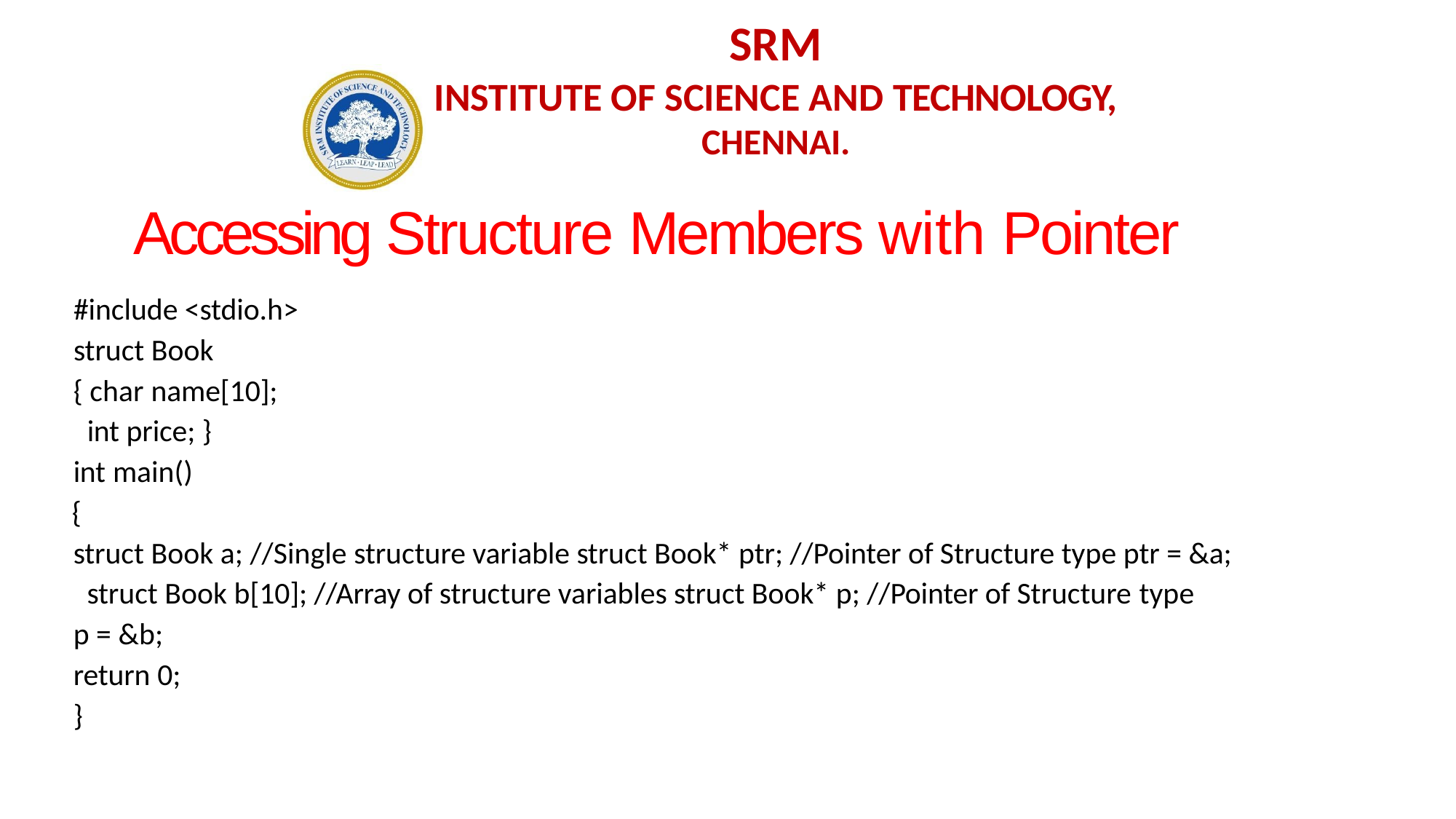

# SRM

INSTITUTE OF SCIENCE AND TECHNOLOGY,
CHENNAI.
Accessing Structure Members with Pointer
#include <stdio.h>
struct Book
{ char name[10];  int price; }
int main()
{
struct Book a; //Single structure variable struct Book* ptr; //Pointer of Structure type ptr = &a;  struct Book b[10]; //Array of structure variables struct Book* p; //Pointer of Structure type
p = &b;
return 0;
}